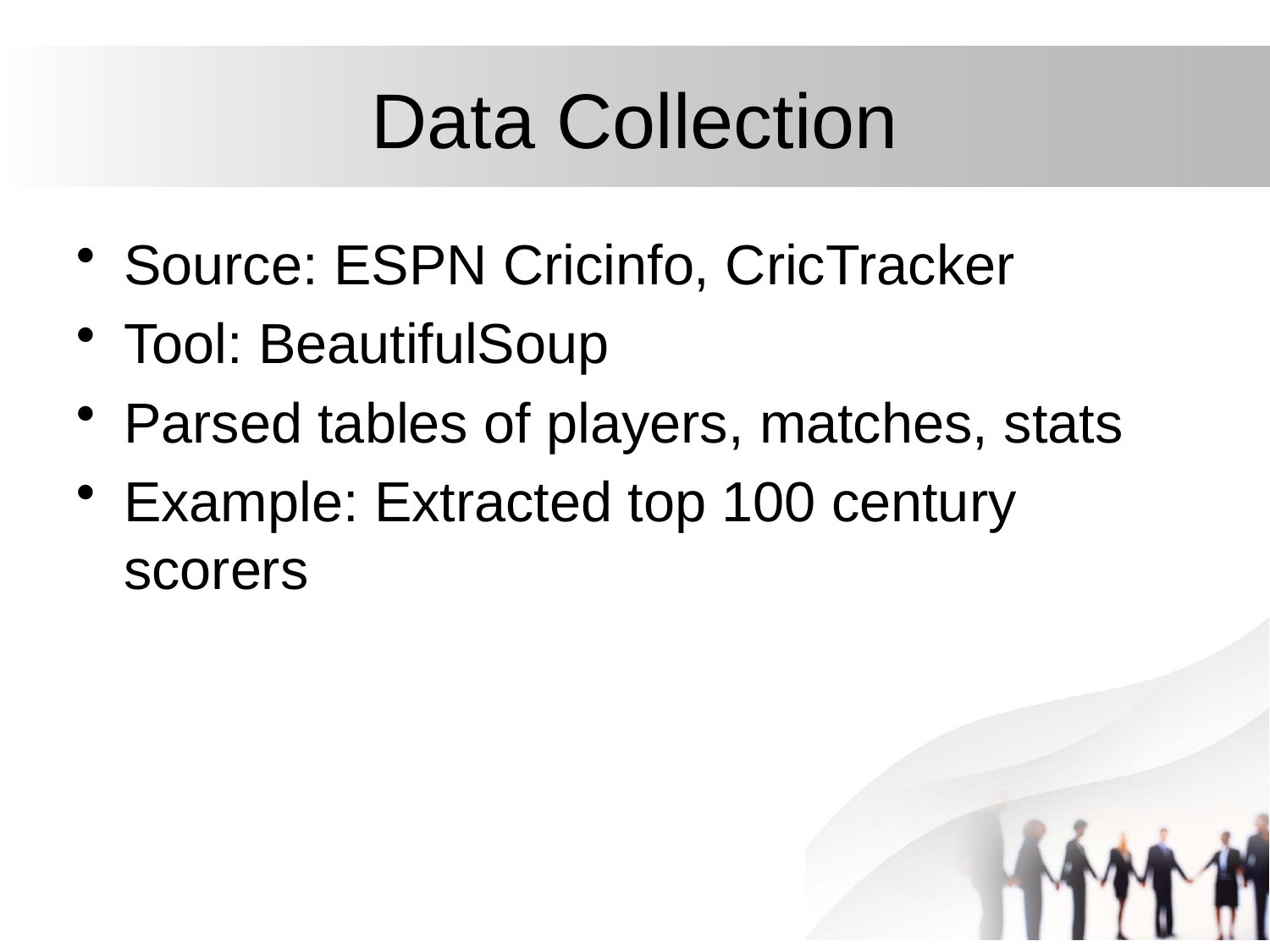

# Data Collection
Source: ESPN Cricinfo, CricTracker
Tool: BeautifulSoup
Parsed tables of players, matches, stats
Example: Extracted top 100 century scorers